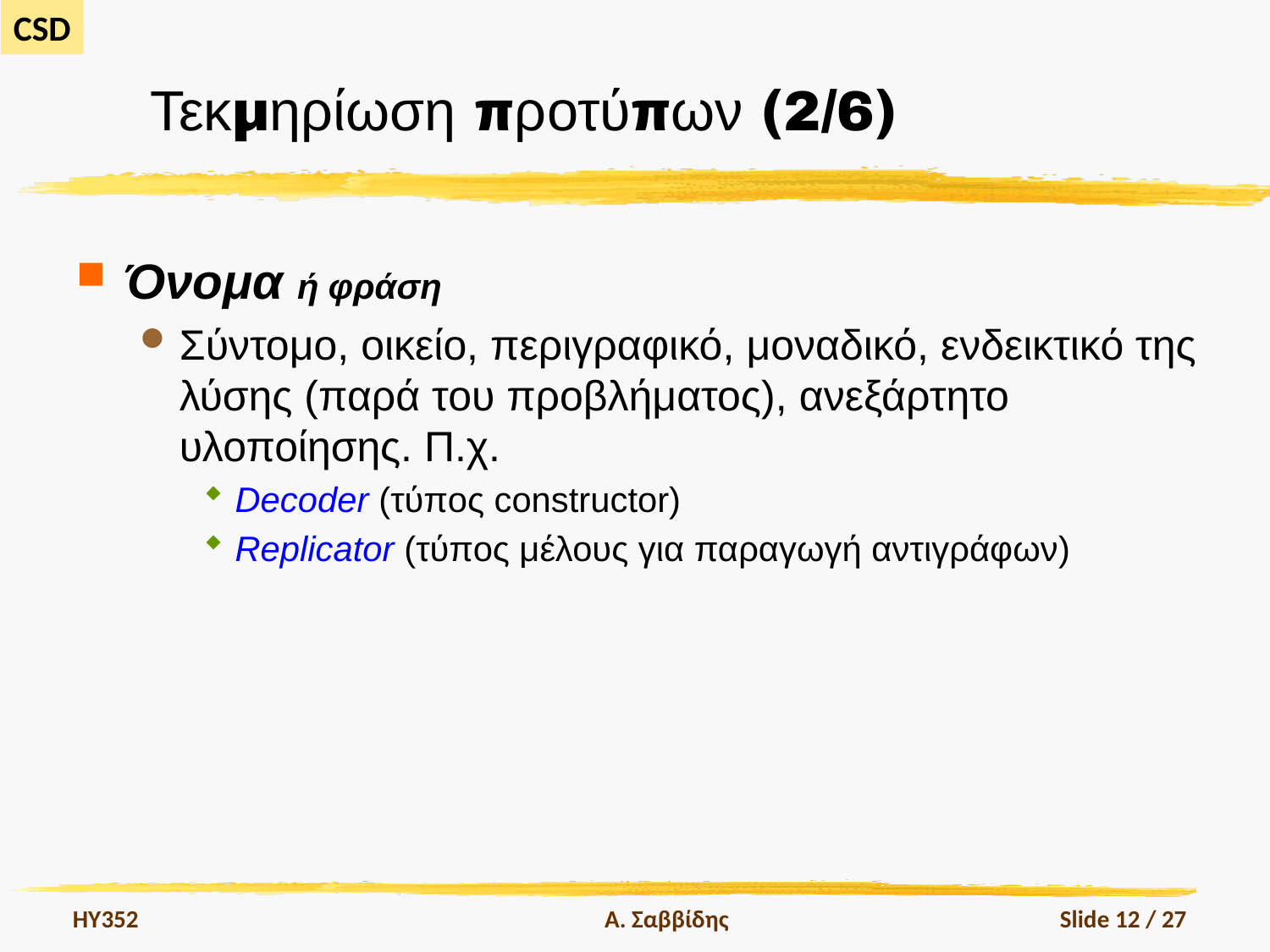

# Τεκμηρίωση προτύπων (2/6)
Όνομα ή φράση
Σύντομο, οικείο, περιγραφικό, μοναδικό, ενδεικτικό της λύσης (παρά του προβλήματος), ανεξάρτητο υλοποίησης. Π.χ.
Decoder (τύπος constructor)
Replicator (τύπος μέλους για παραγωγή αντιγράφων)
HY352
Α. Σαββίδης
Slide 12 / 27